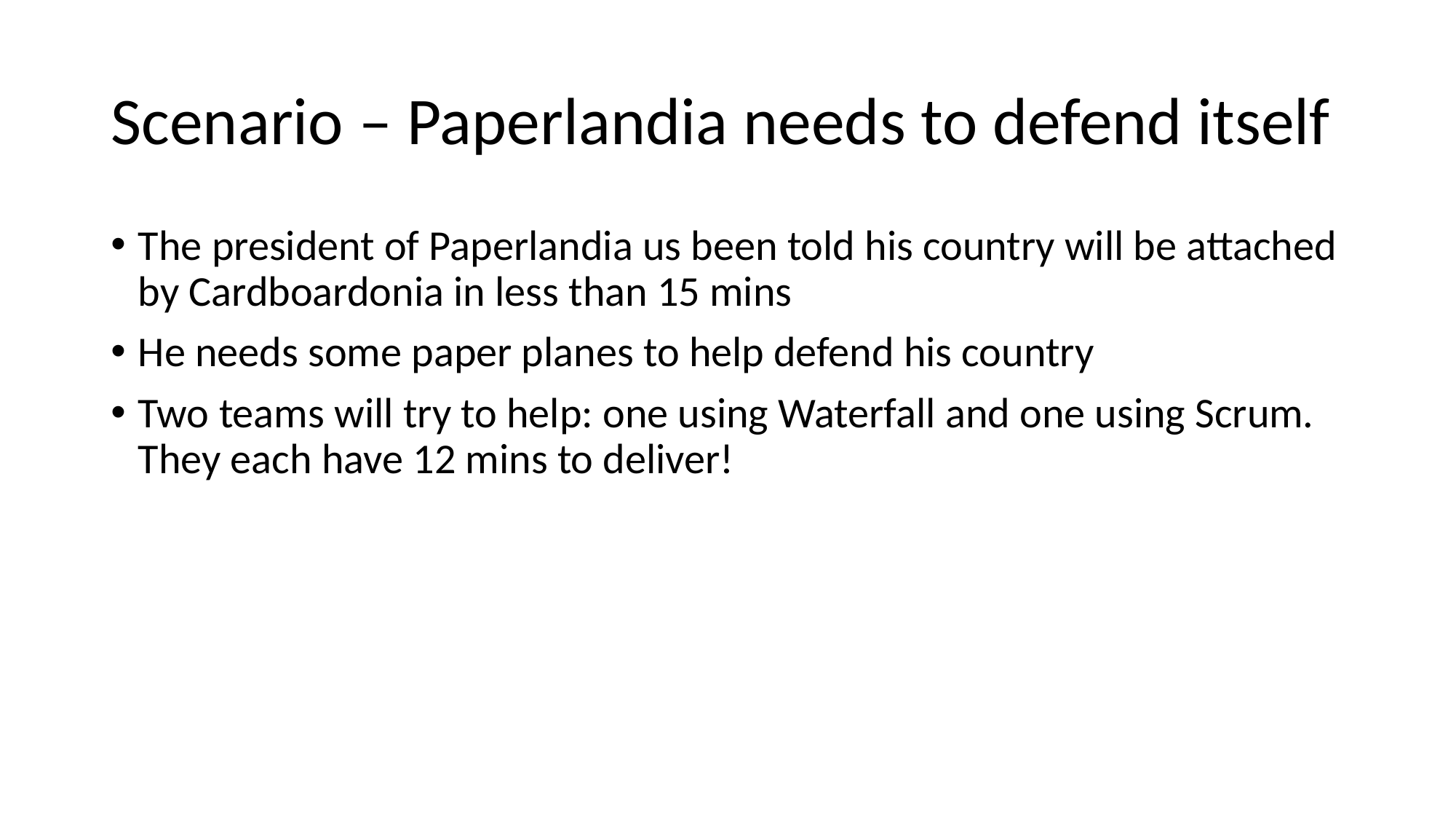

# Scenario – Paperlandia needs to defend itself
The president of Paperlandia us been told his country will be attached by Cardboardonia in less than 15 mins
He needs some paper planes to help defend his country
Two teams will try to help: one using Waterfall and one using Scrum. They each have 12 mins to deliver!